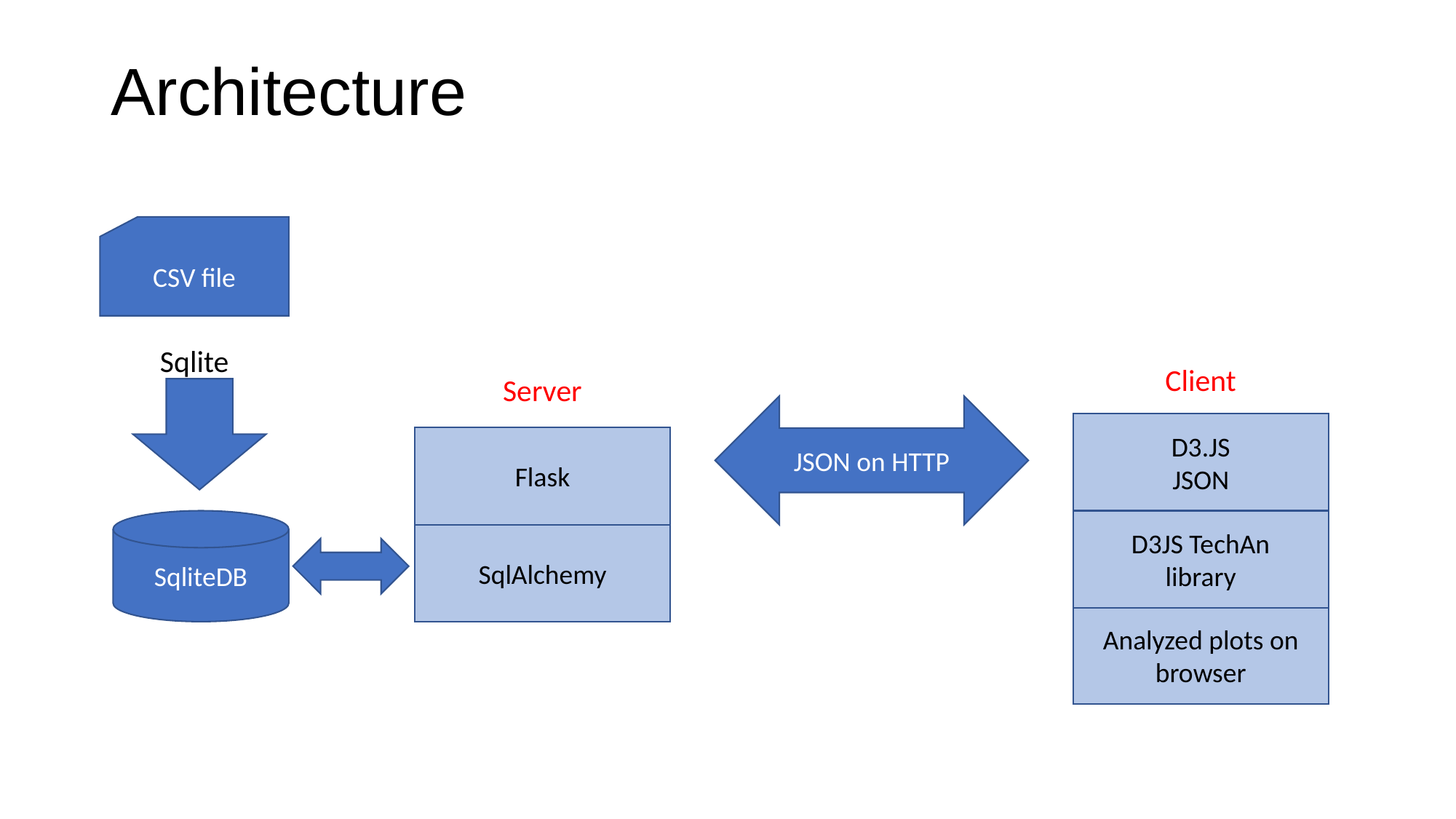

# Architecture
CSV file
Sqlite
Client
Server

JSON on HTTP
D3.JS
JSON
Flask
SqliteDB
D3JS TechAn
library
SqlAlchemy

Analyzed plots on browser